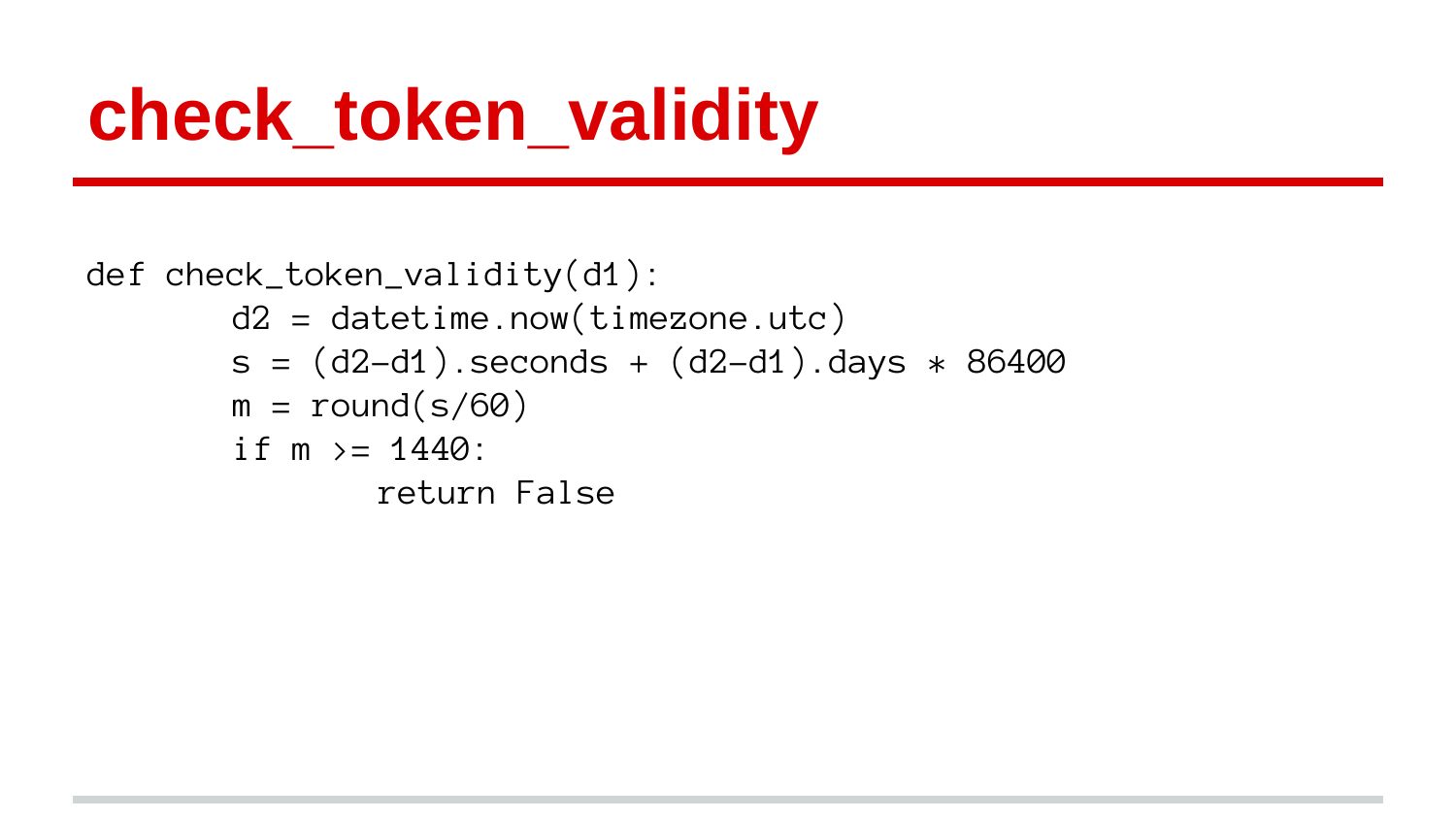

# check_token_validity

def check_token_validity(d1):
	d2 = datetime.now(timezone.utc)
	s = (d2-d1).seconds + (d2-d1).days * 86400
	m = round(s/60)
	if m >= 1440:
		return False